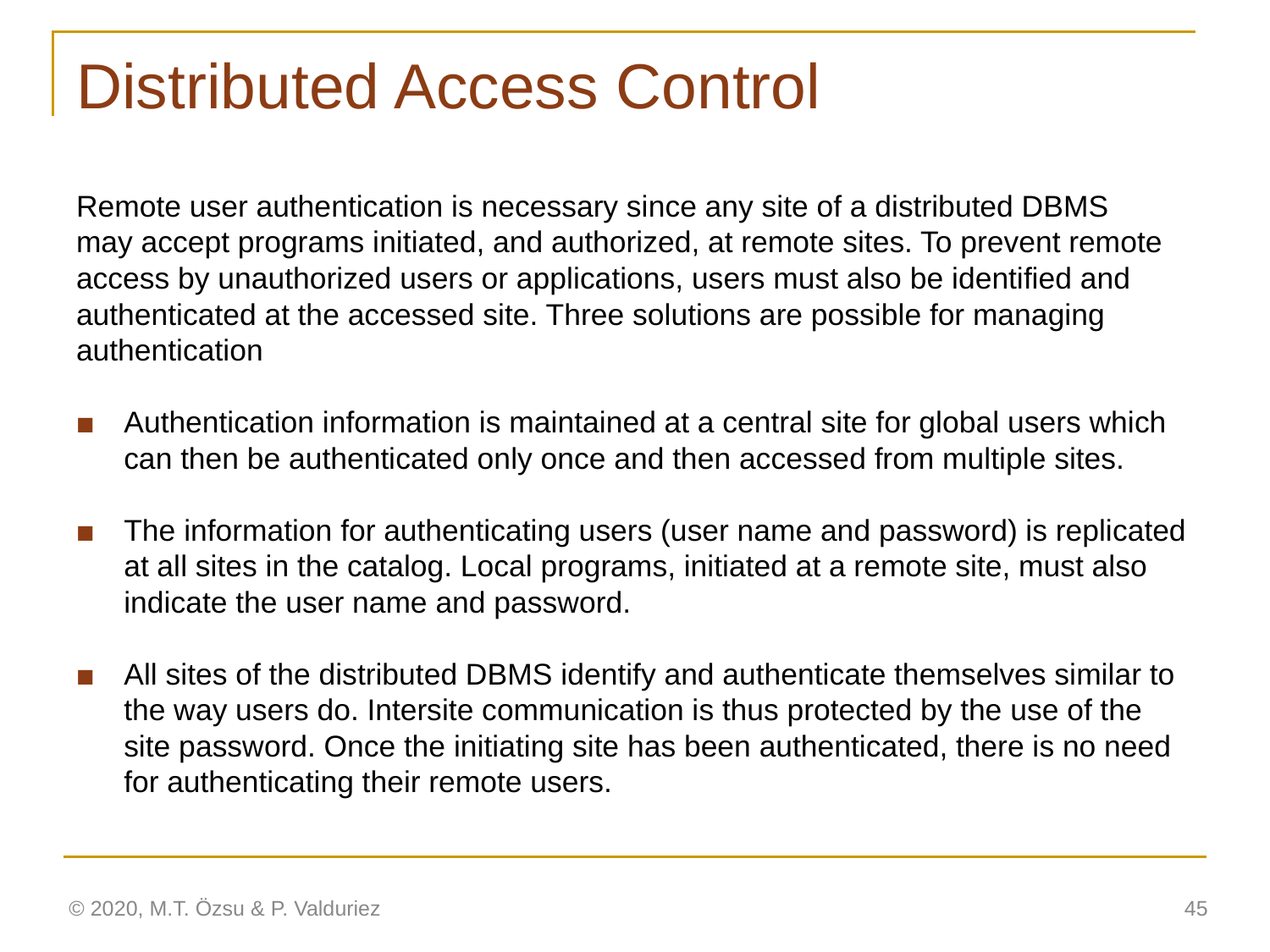

# Distributed Access Control
Remote user authentication is necessary since any site of a distributed DBMS
may accept programs initiated, and authorized, at remote sites. To prevent remote access by unauthorized users or applications, users must also be identified and authenticated at the accessed site. Three solutions are possible for managing authentication

Authentication information is maintained at a central site for global users which can then be authenticated only once and then accessed from multiple sites.

The information for authenticating users (user name and password) is replicated at all sites in the catalog. Local programs, initiated at a remote site, must also indicate the user name and password.

All sites of the distributed DBMS identify and authenticate themselves similar to the way users do. Intersite communication is thus protected by the use of the site password. Once the initiating site has been authenticated, there is no need for authenticating their remote users.
© 2020, M.T. Özsu & P. Valduriez
45